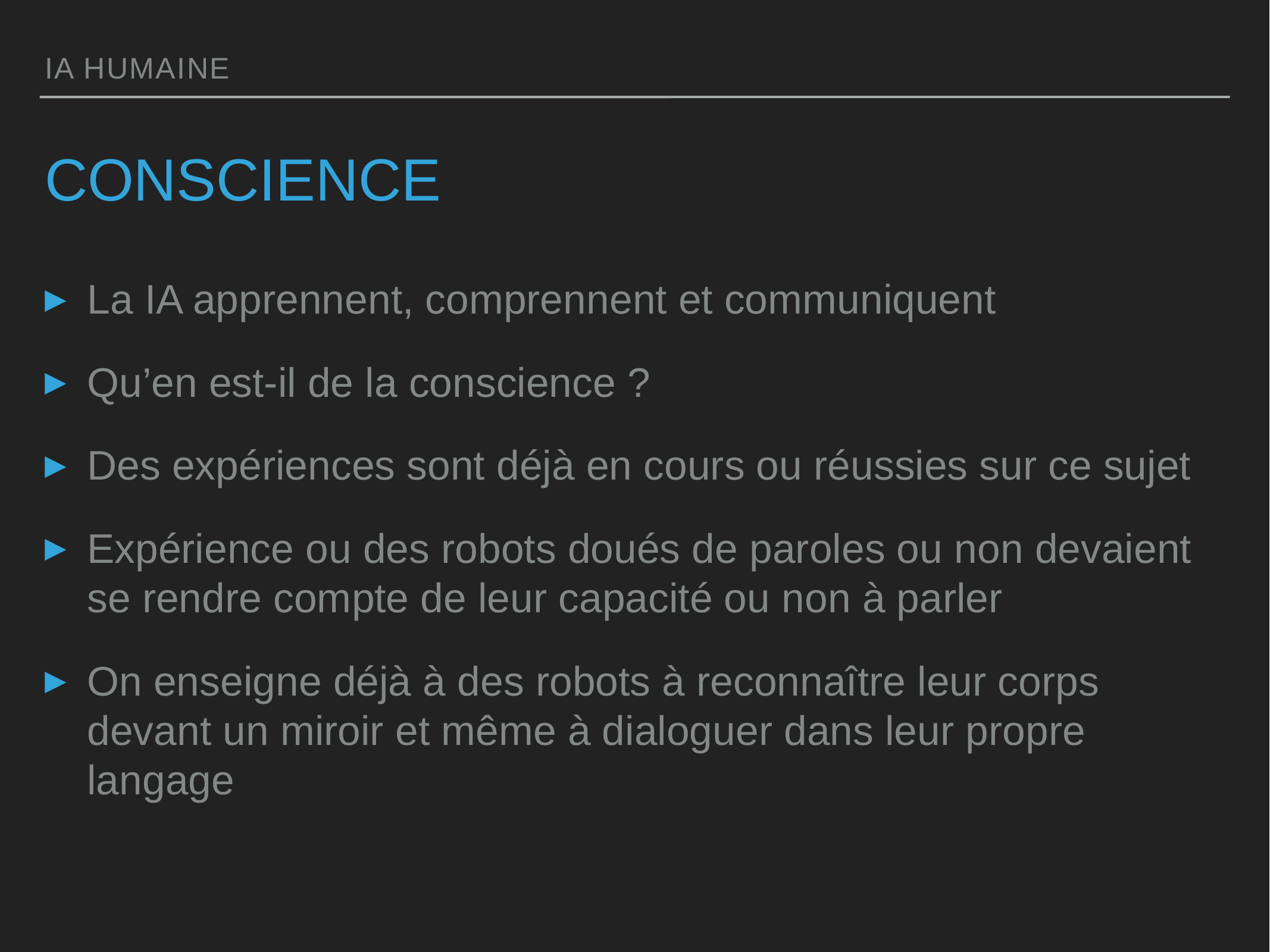

ia humaine
# Conscience
La IA apprennent, comprennent et communiquent
Qu’en est-il de la conscience ?
Des expériences sont déjà en cours ou réussies sur ce sujet
Expérience ou des robots doués de paroles ou non devaient se rendre compte de leur capacité ou non à parler
On enseigne déjà à des robots à reconnaître leur corps devant un miroir et même à dialoguer dans leur propre langage